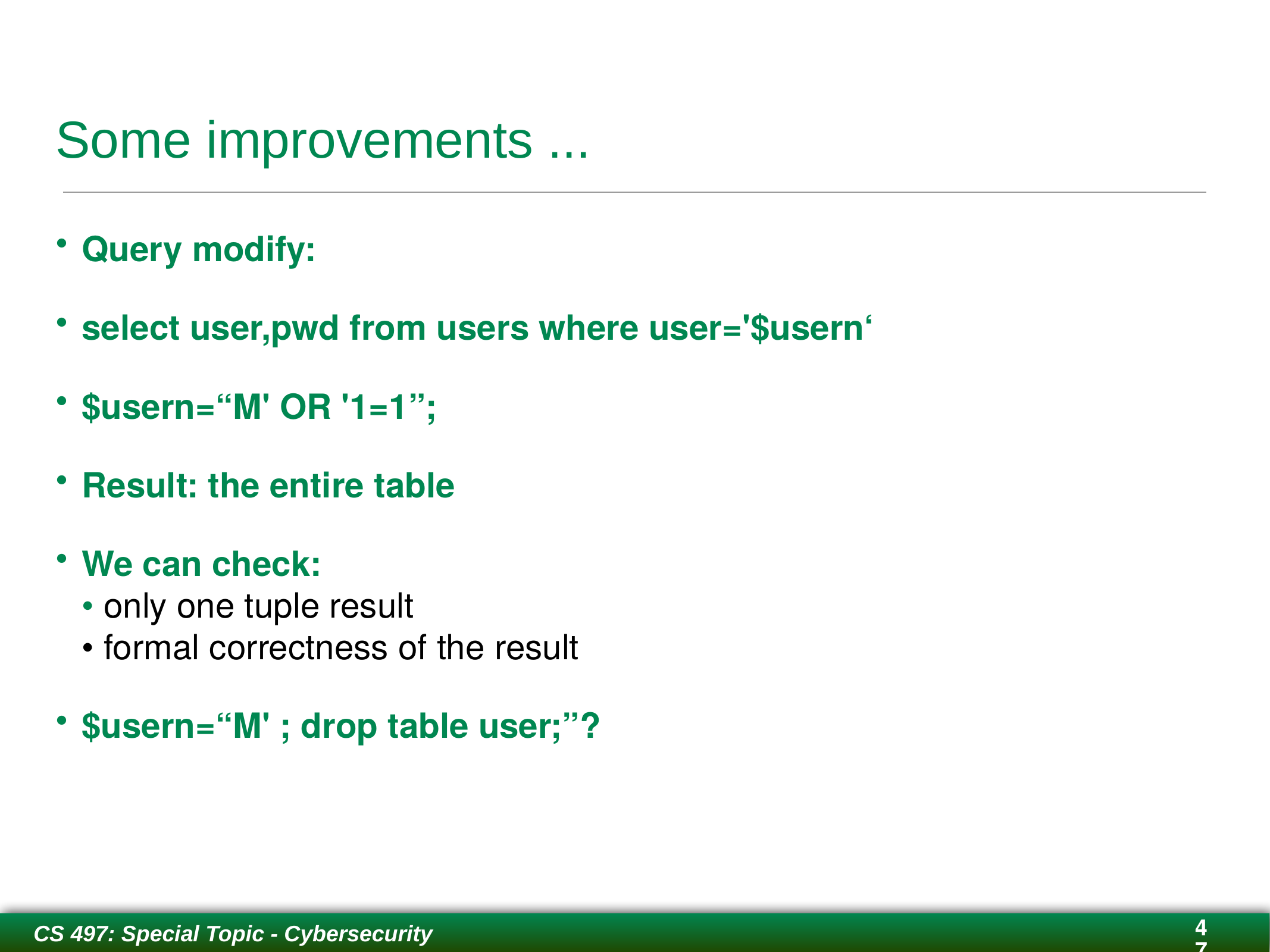

# Some improvements ...
Query modify:
select user,pwd from users where user='$usern‘
$usern=“M' OR '1=1”;
Result: the entire table
We can check:
• only one tuple result
• formal correctness of the result
$usern=“M' ; drop table user;”?

47